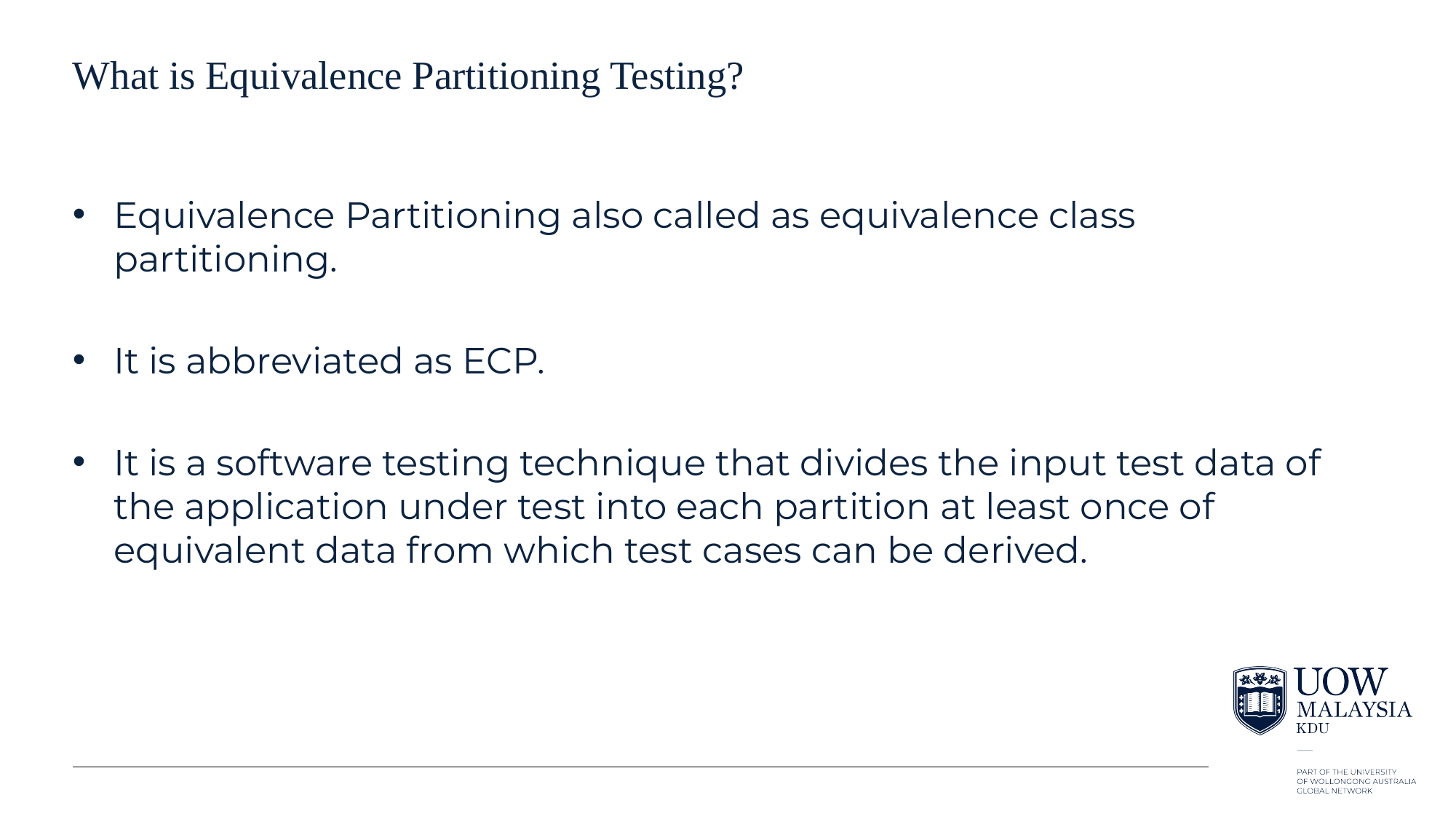

# What is Equivalence Partitioning Testing?
Equivalence Partitioning also called as equivalence class partitioning.

It is abbreviated as ECP.

It is a software testing technique that divides the input test data of the application under test into each partition at least once of equivalent data from which test cases can be derived.